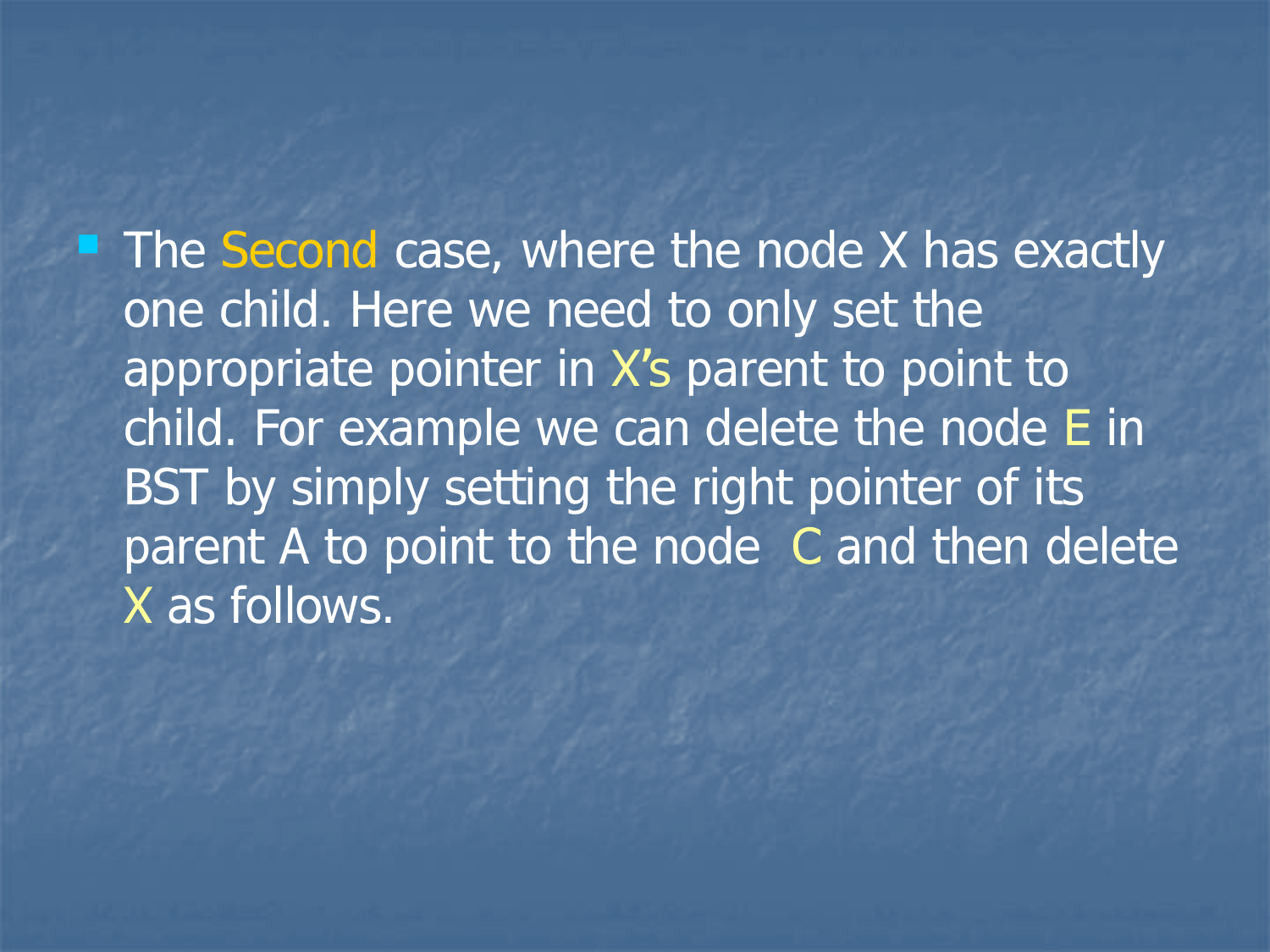

The Second case, where the node X has exactly one child. Here we need to only set the appropriate pointer in X’s parent to point to child. For example we can delete the node E in BST by simply setting the right pointer of its parent A to point to the node  C and then delete X as follows.